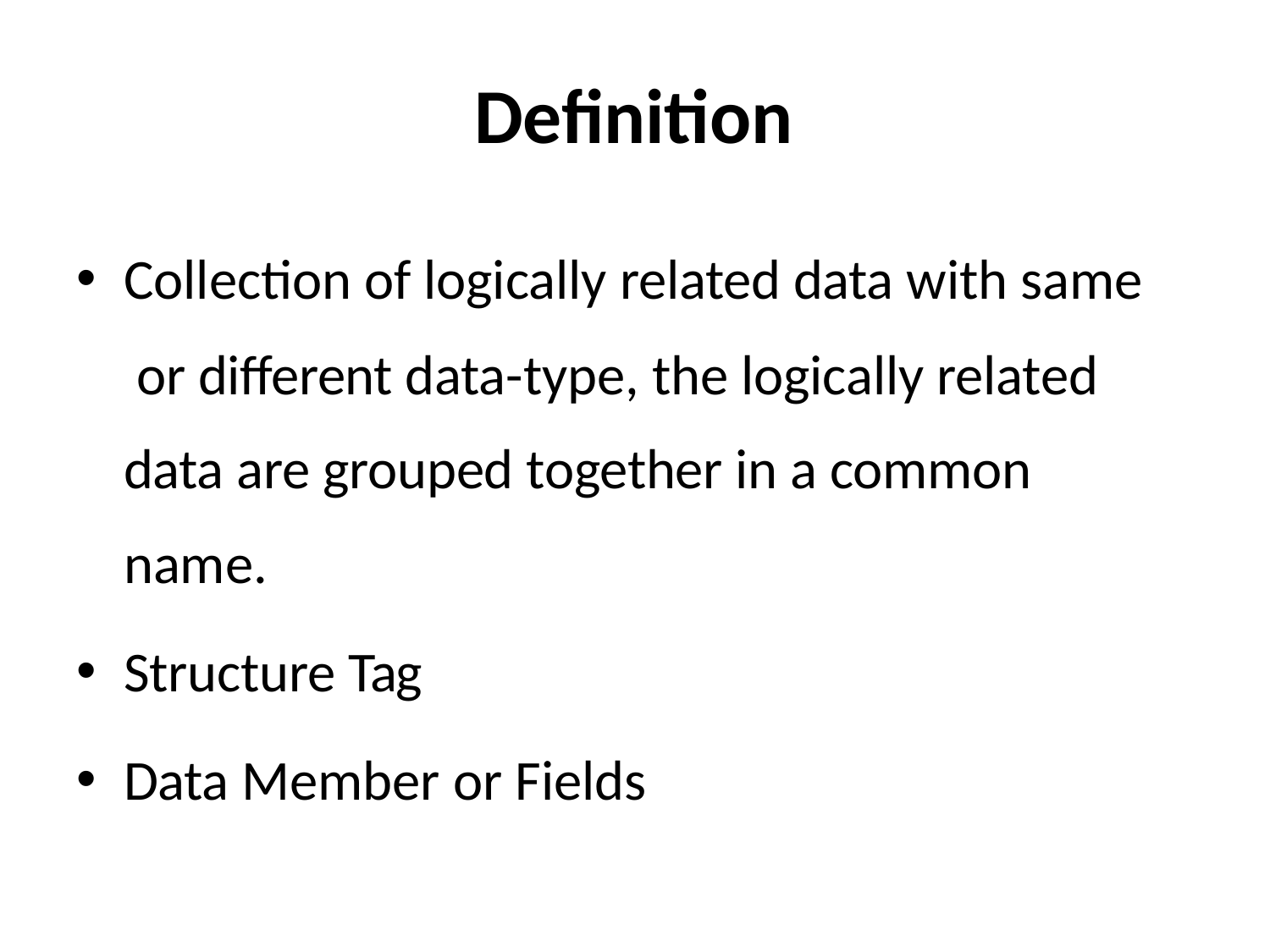

# Definition
Collection of logically related data with same  or different data-type, the logically related  data are grouped together in a common  name.
Structure Tag
Data Member or Fields